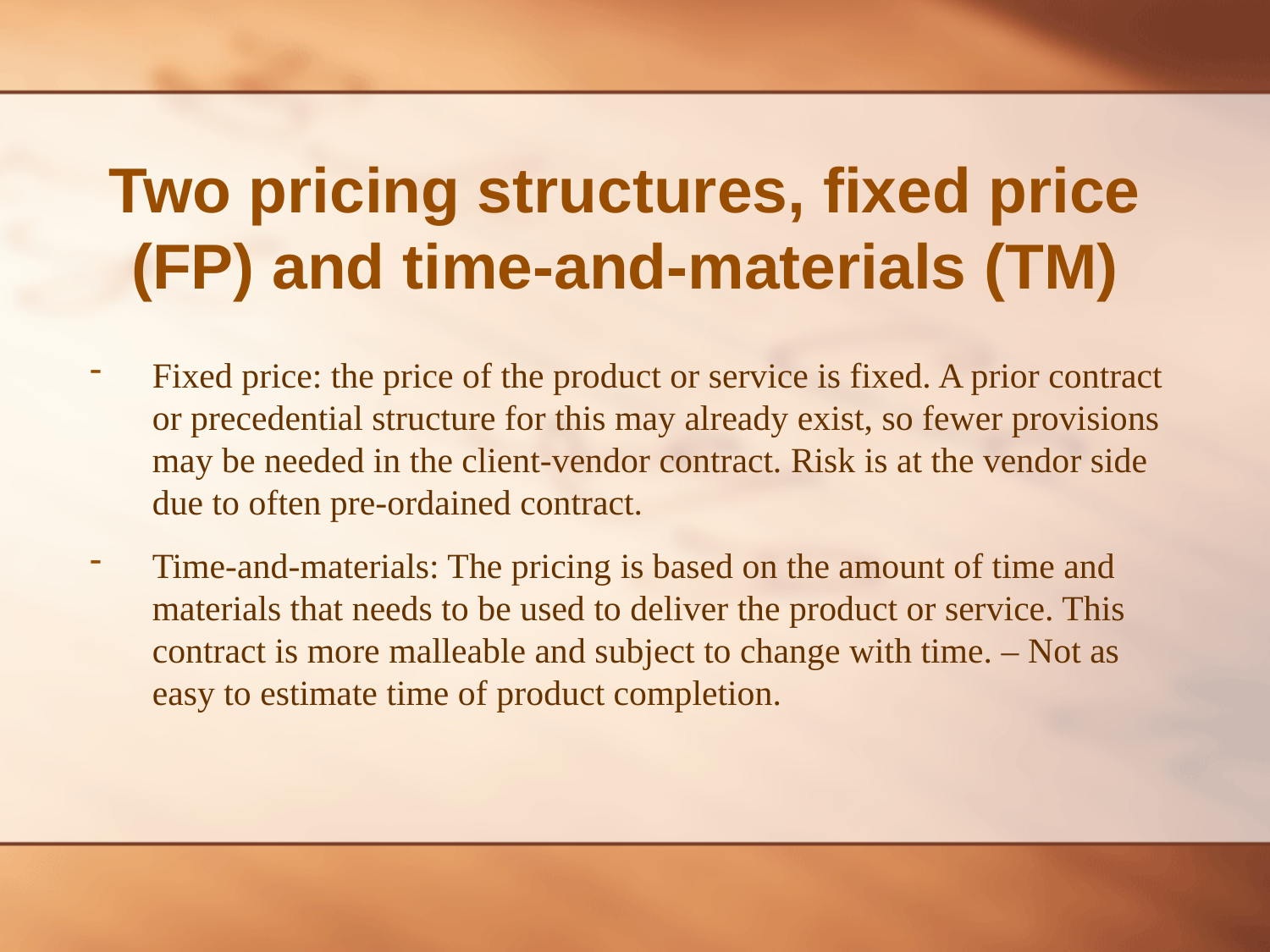

# Two pricing structures, fixed price (FP) and time-and-materials (TM)
Fixed price: the price of the product or service is fixed. A prior contract or precedential structure for this may already exist, so fewer provisions may be needed in the client-vendor contract. Risk is at the vendor side due to often pre-ordained contract.
Time-and-materials: The pricing is based on the amount of time and materials that needs to be used to deliver the product or service. This contract is more malleable and subject to change with time. – Not as easy to estimate time of product completion.